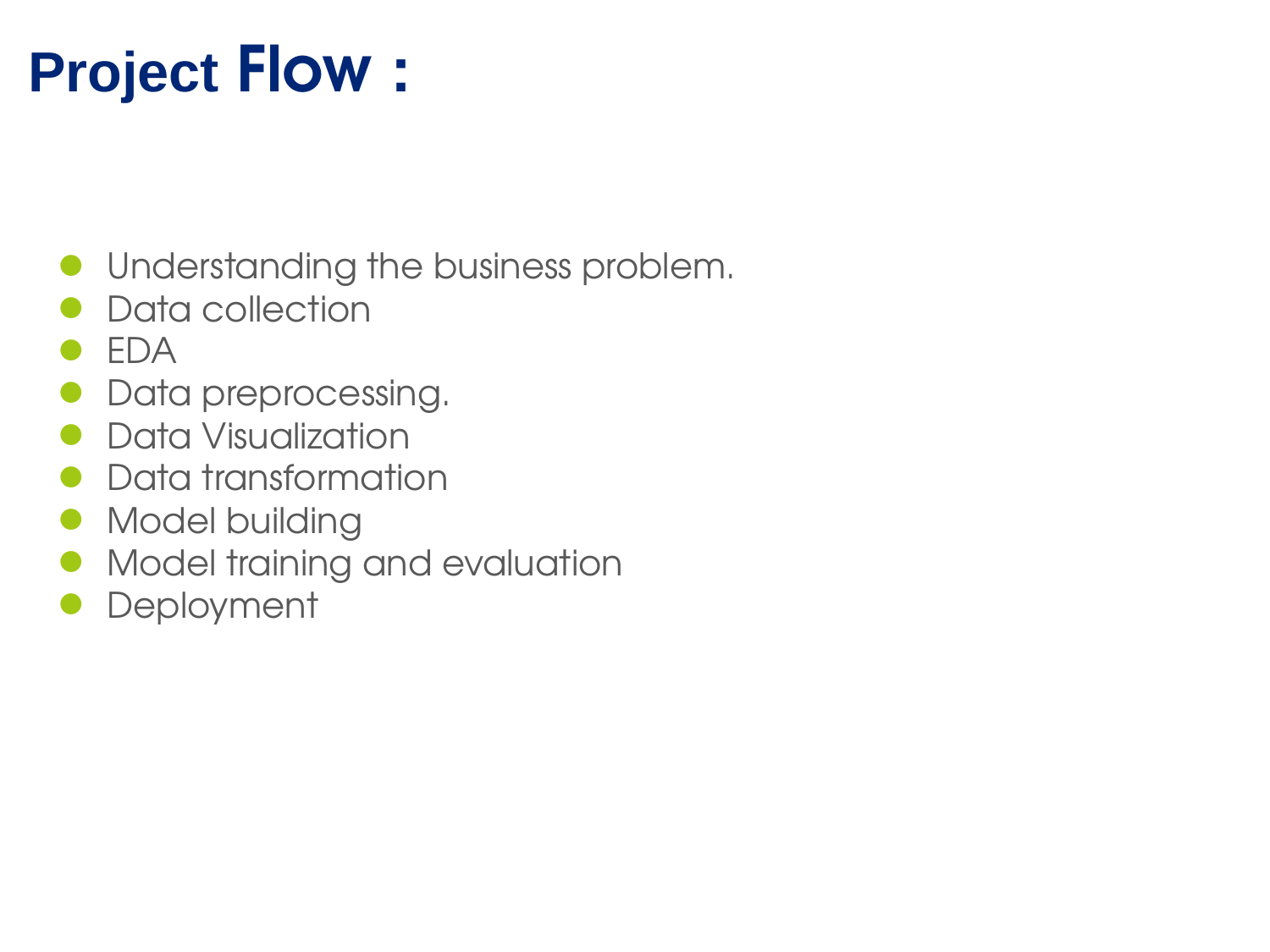

# Project Flow :

Understanding the business problem.
Data collection
EDA
Data preprocessing.
Data Visualization
Data transformation
Model building
Model training and evaluation
Deployment